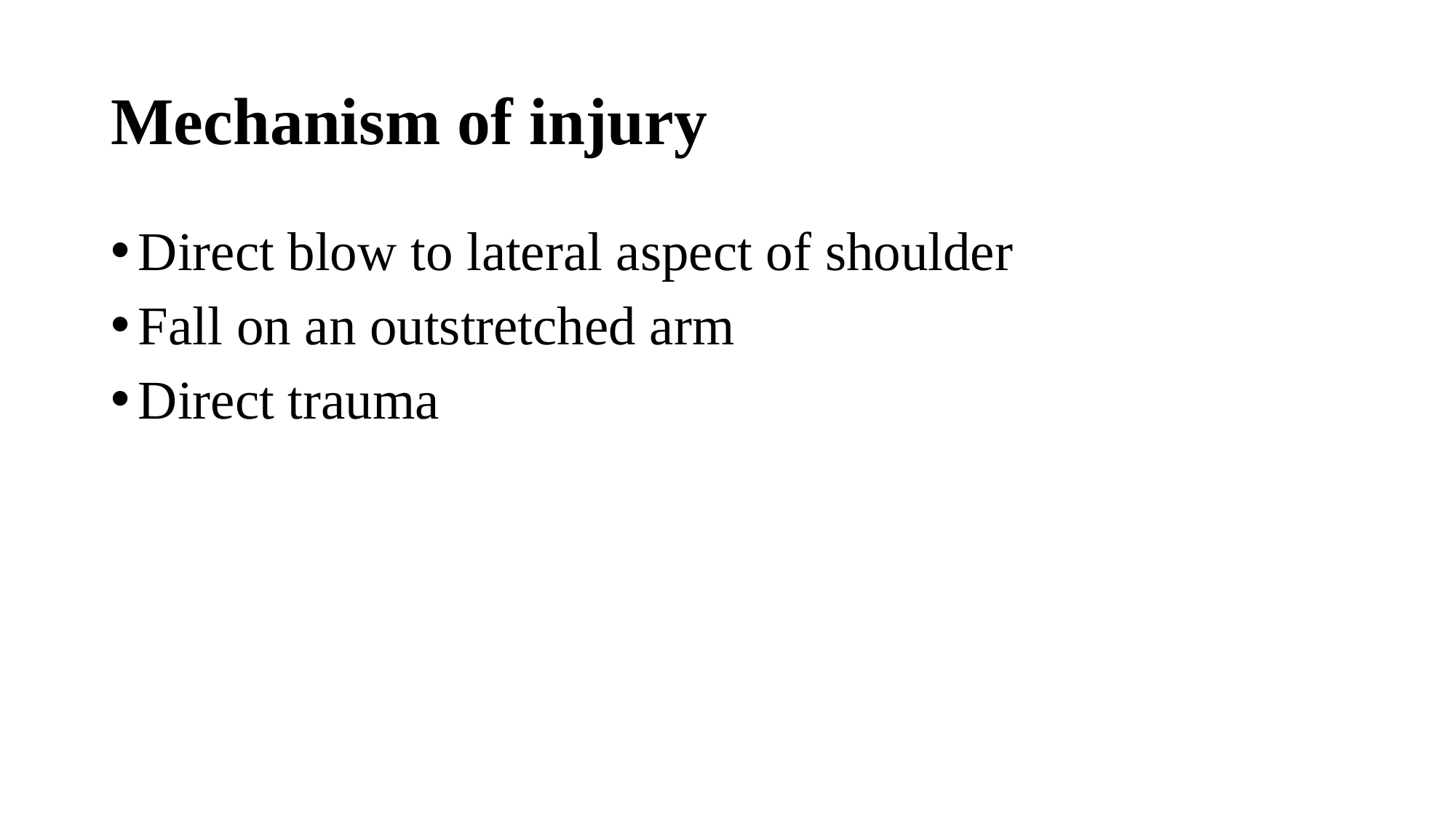

# Mechanism of injury
Direct blow to lateral aspect of shoulder
Fall on an outstretched arm
Direct trauma